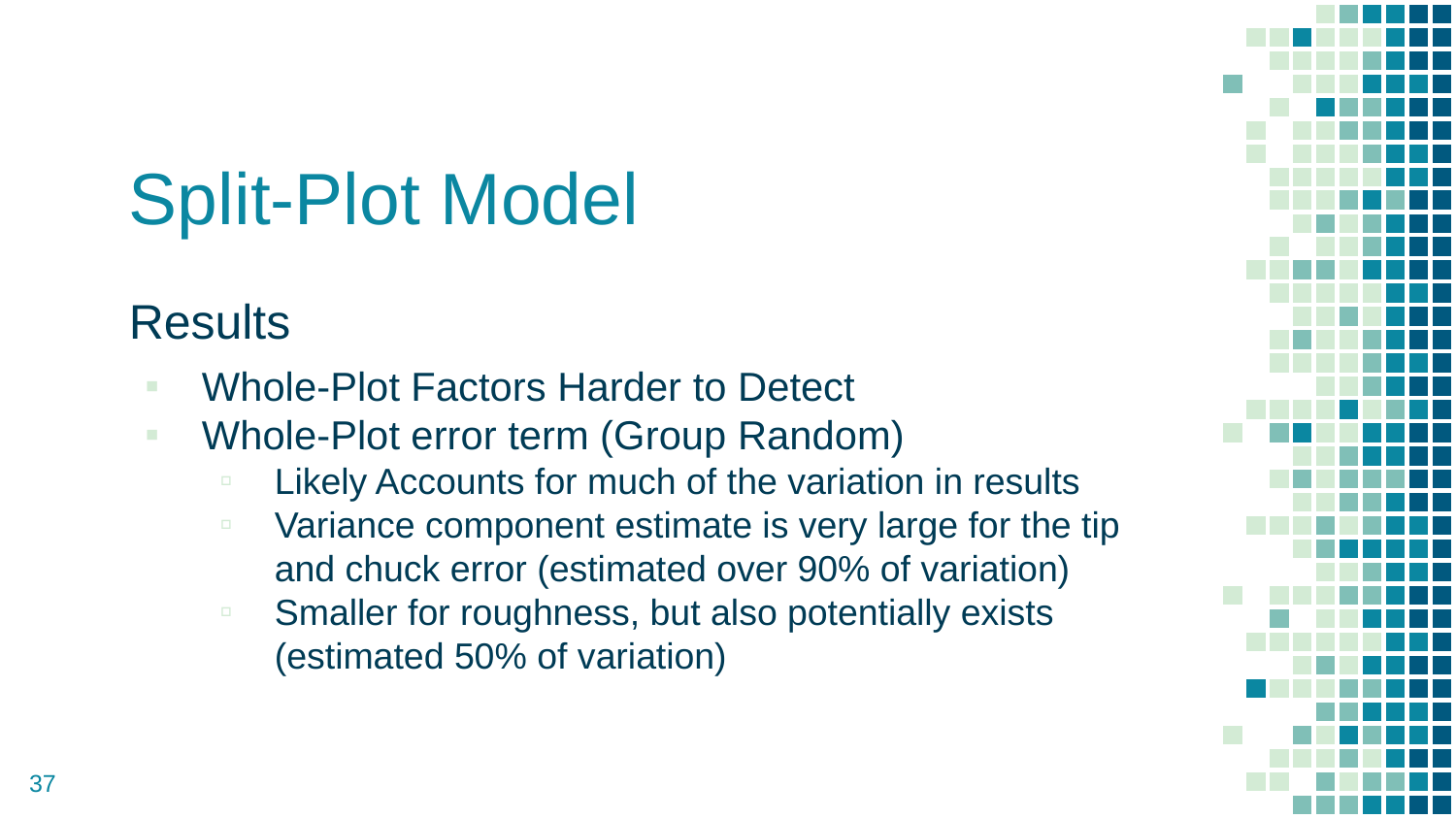

# Split-Plot Model
Results
Whole-Plot Factors Harder to Detect
Whole-Plot error term (Group Random)
Likely Accounts for much of the variation in results
Variance component estimate is very large for the tip and chuck error (estimated over 90% of variation)
Smaller for roughness, but also potentially exists (estimated 50% of variation)
37